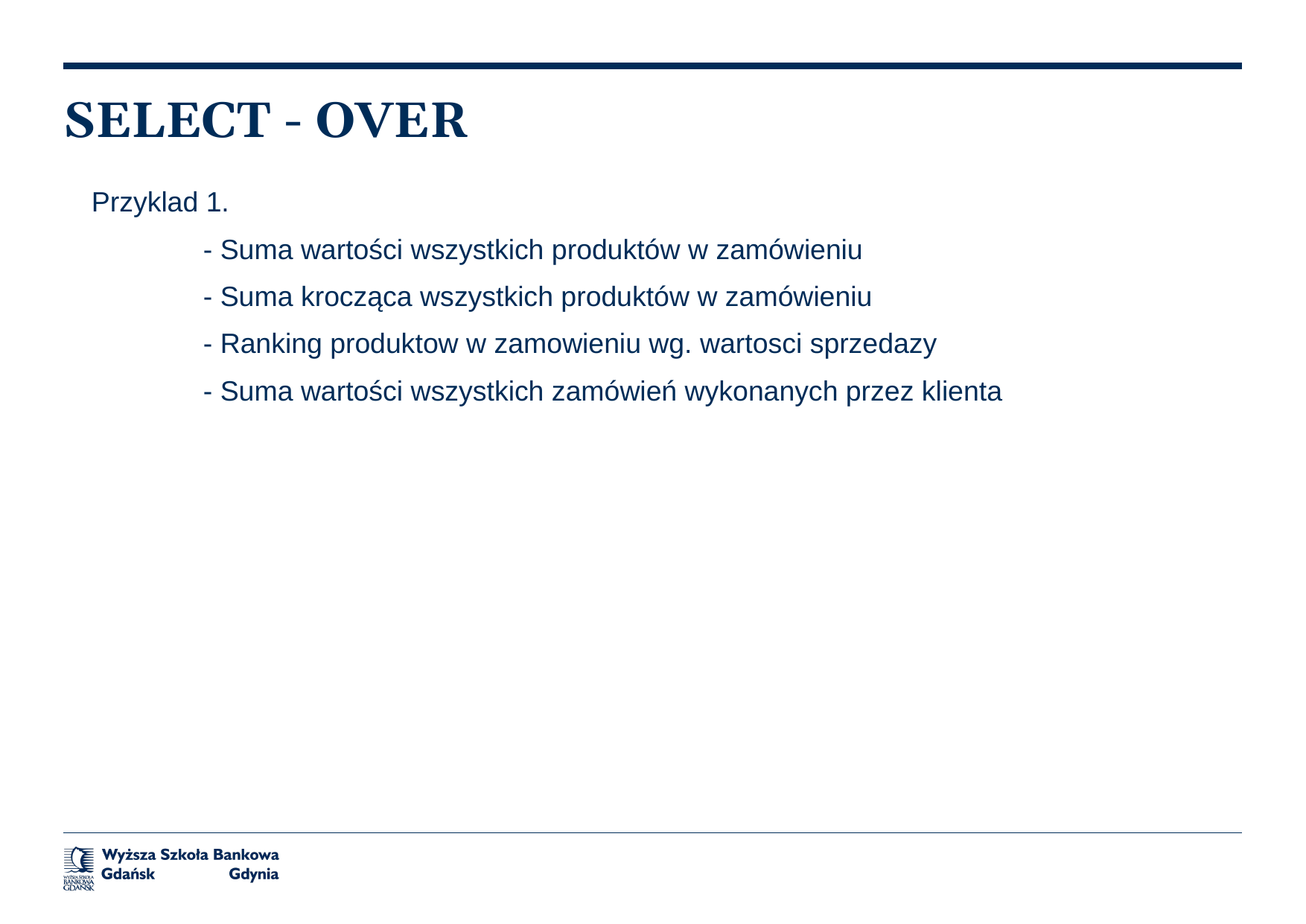

# SELECT - OVER
Przyklad 1.
	- Suma wartości wszystkich produktów w zamówieniu
	- Suma krocząca wszystkich produktów w zamówieniu
	- Ranking produktow w zamowieniu wg. wartosci sprzedazy
	- Suma wartości wszystkich zamówień wykonanych przez klienta